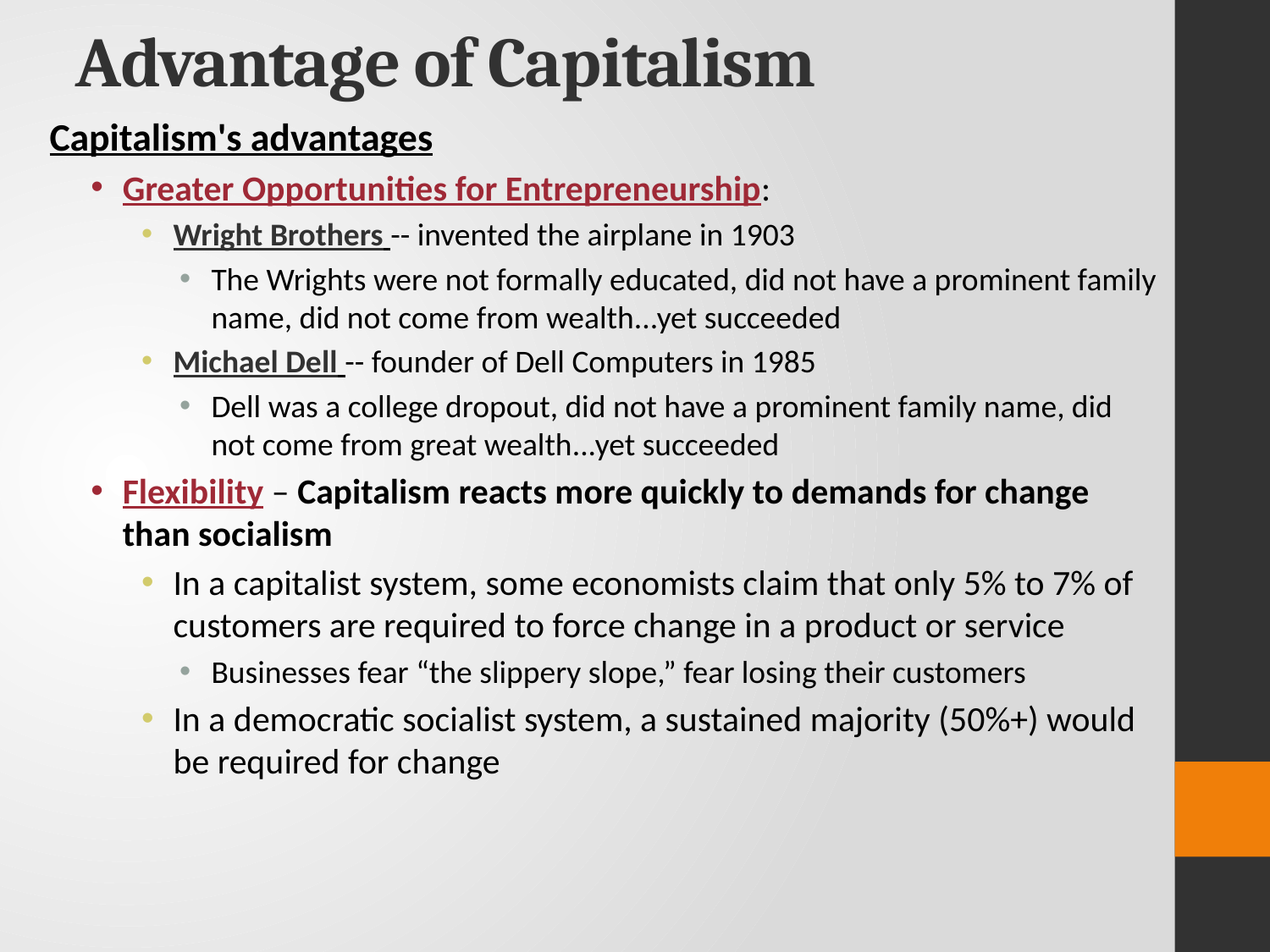

# Advantage of Capitalism
Capitalism's advantages
Greater Opportunities for Entrepreneurship:
Wright Brothers -- invented the airplane in 1903
The Wrights were not formally educated, did not have a prominent family name, did not come from wealth...yet succeeded
Michael Dell -- founder of Dell Computers in 1985
Dell was a college dropout, did not have a prominent family name, did not come from great wealth...yet succeeded
Flexibility – Capitalism reacts more quickly to demands for change than socialism
In a capitalist system, some economists claim that only 5% to 7% of customers are required to force change in a product or service
Businesses fear “the slippery slope,” fear losing their customers
In a democratic socialist system, a sustained majority (50%+) would be required for change